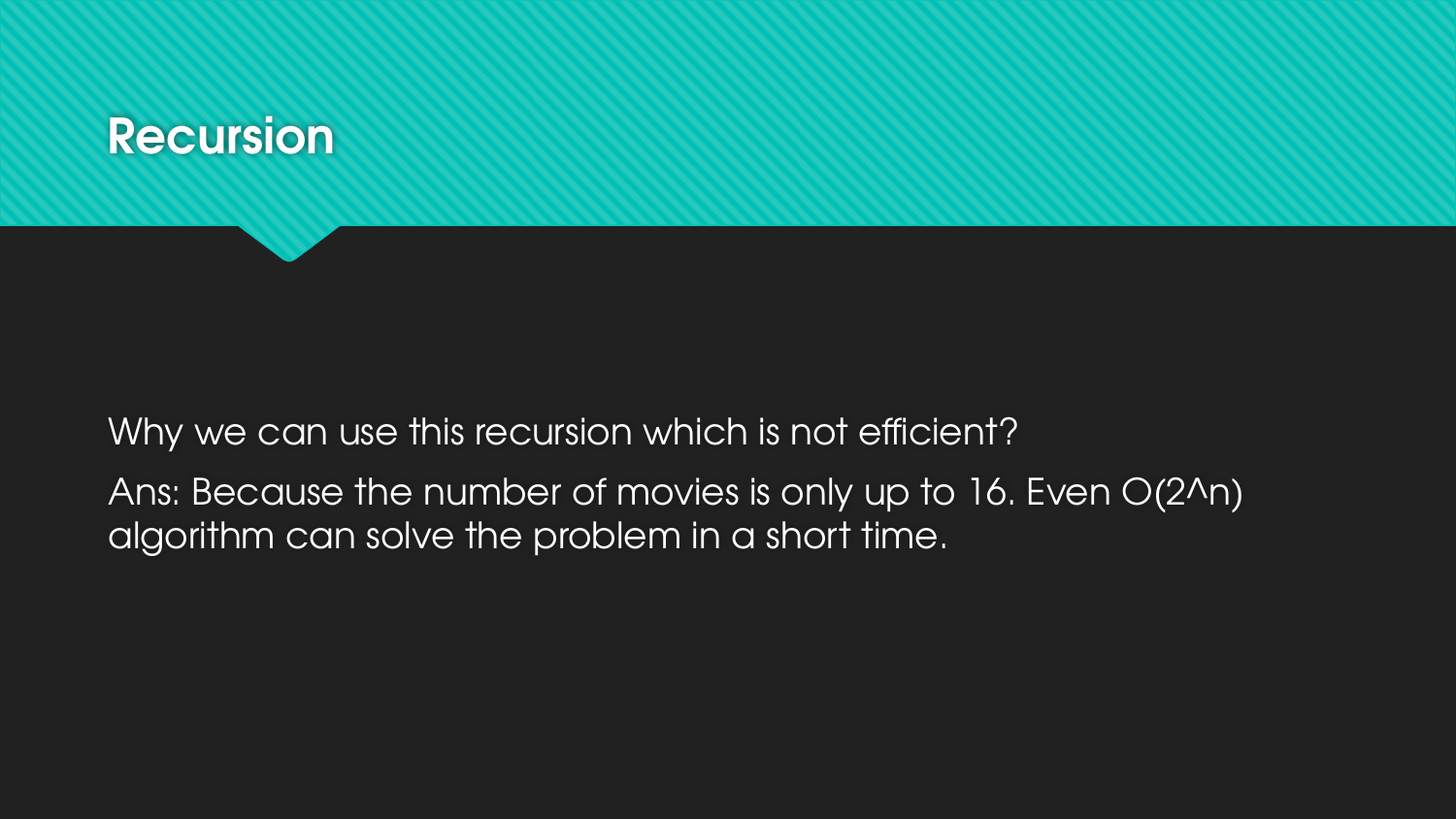

# Recursion
Why we can use this recursion which is not efficient?
Ans: Because the number of movies is only up to 16. Even O(2^n) algorithm can solve the problem in a short time.